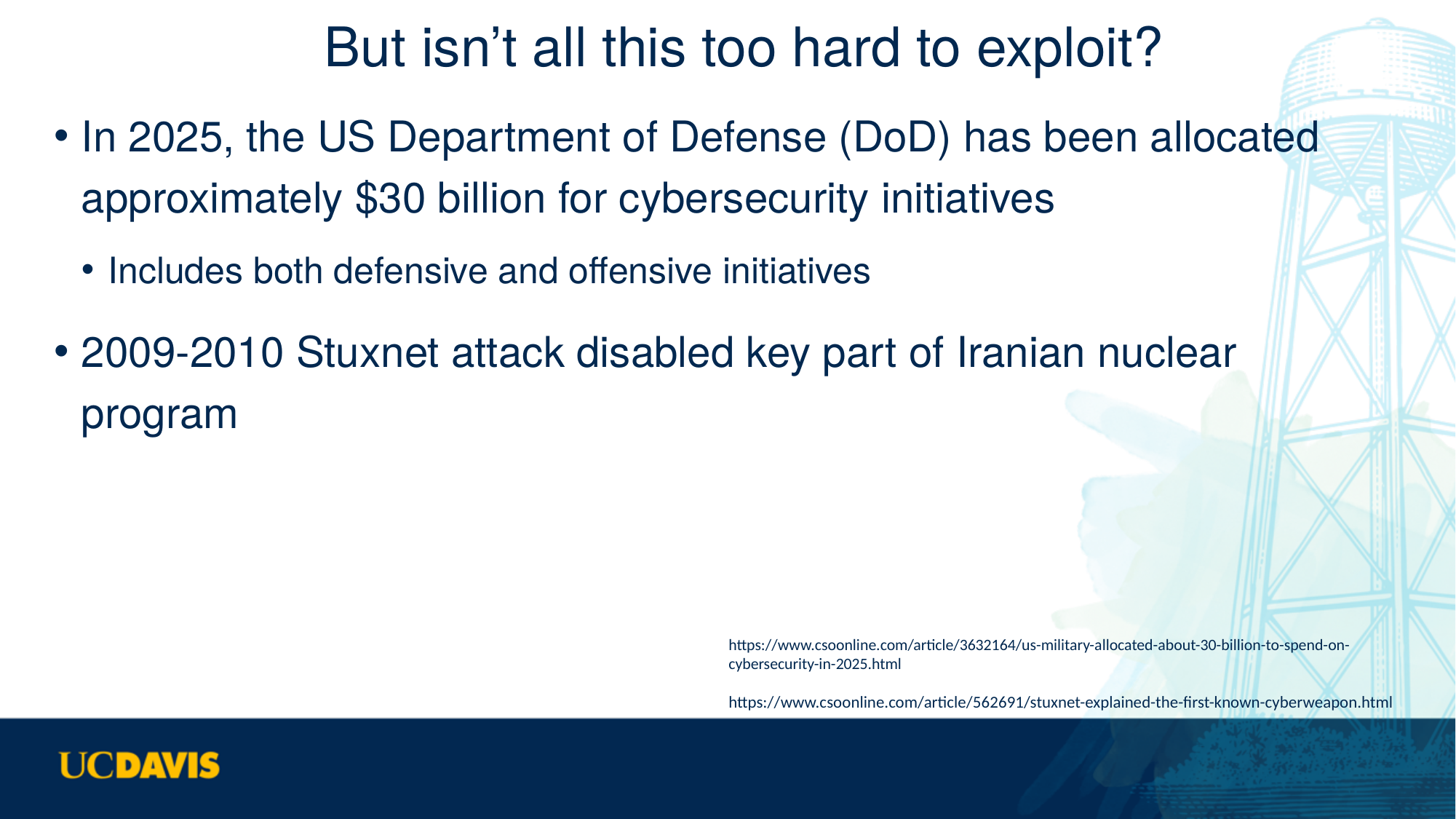

# But isn’t all this too hard to exploit?
In 2025, the US Department of Defense (DoD) has been allocated approximately $30 billion for cybersecurity initiatives
Includes both defensive and offensive initiatives
2009-2010 Stuxnet attack disabled key part of Iranian nuclear program

https://www.csoonline.com/article/3632164/us-military-allocated-about-30-billion-to-spend-on-cybersecurity-in-2025.html
https://www.csoonline.com/article/562691/stuxnet-explained-the-first-known-cyberweapon.html